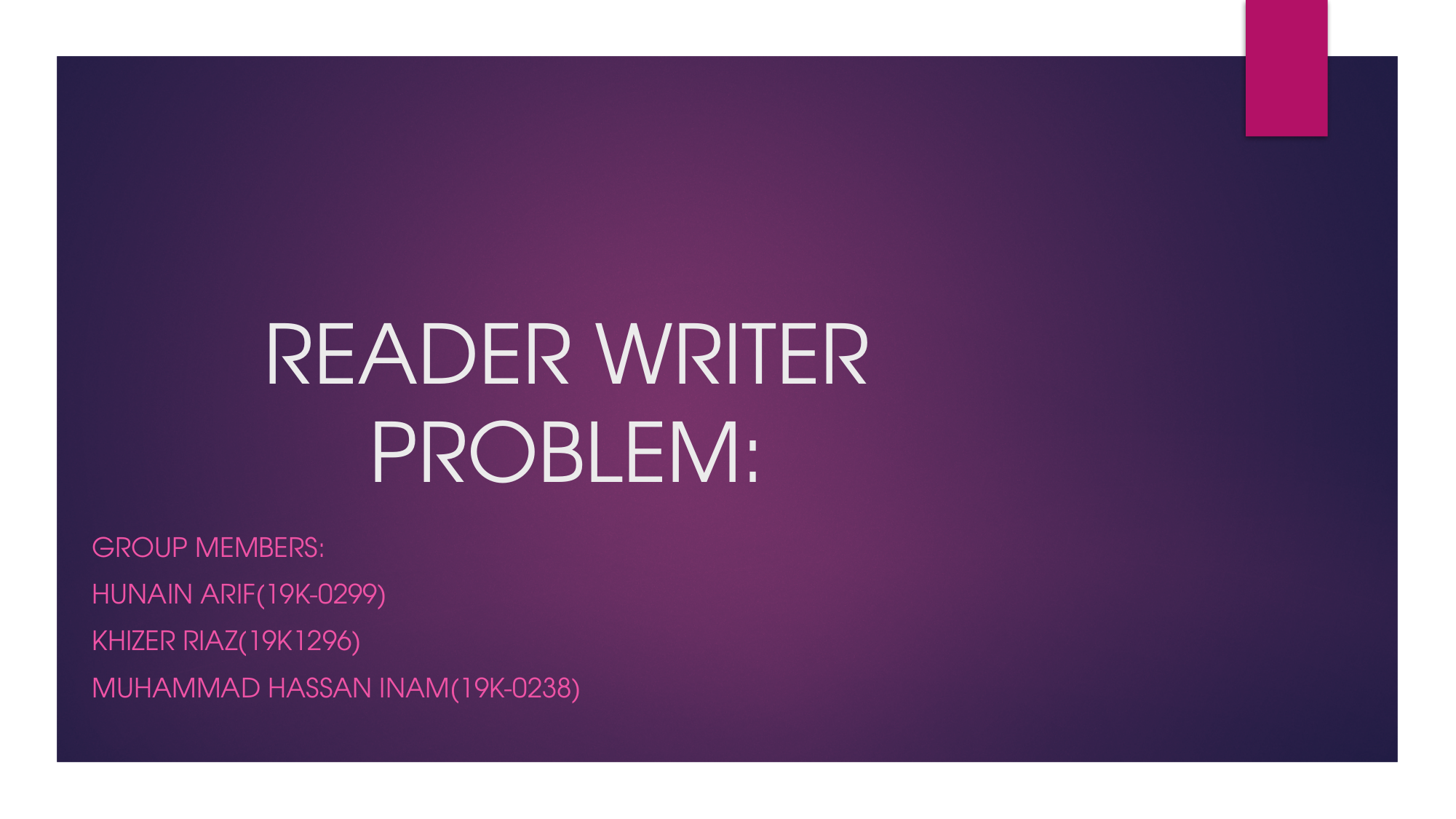

# READER WRITER PROBLEM:
GROUP MEMBERS:
HUNAIN ARIF(19K-0299)
KHIZER RIAZ(19K1296)
MUHAMMAD HASSAN INAM(19K-0238)